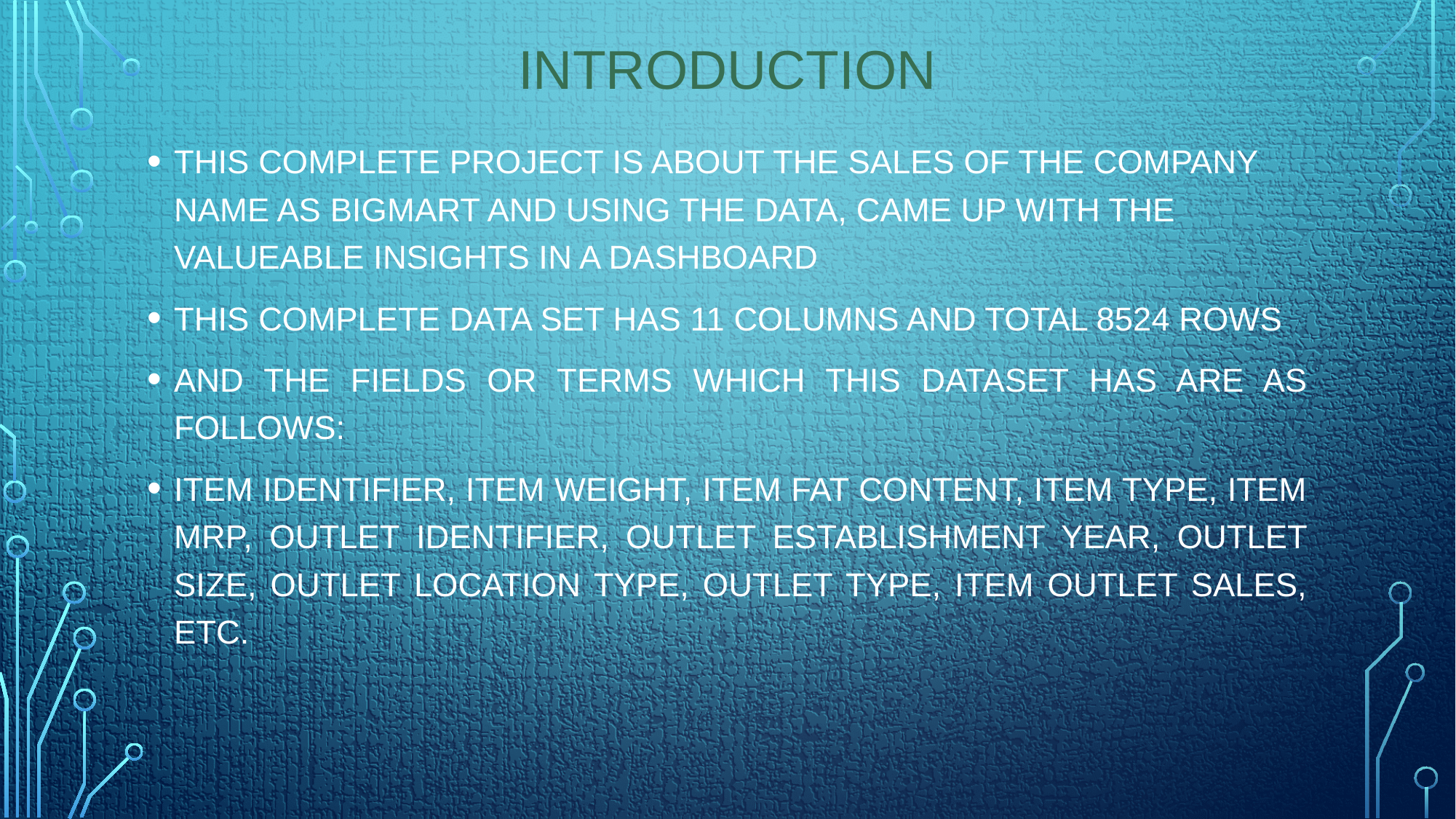

# INTRODUCTION
THIS COMPLETE PROJECT IS ABOUT THE SALES OF THE COMPANY NAME AS BIGMART AND USING THE DATA, CAME UP WITH THE VALUEABLE INSIGHTS IN A DASHBOARD
THIS COMPLETE DATA SET HAS 11 COLUMNS AND TOTAL 8524 ROWS
AND THE FIELDS OR TERMS WHICH THIS DATASET HAS ARE AS FOLLOWS:
ITEM IDENTIFIER, ITEM WEIGHT, ITEM FAT CONTENT, ITEM TYPE, ITEM MRP, OUTLET IDENTIFIER, OUTLET ESTABLISHMENT YEAR, OUTLET SIZE, OUTLET LOCATION TYPE, OUTLET TYPE, ITEM OUTLET SALES, ETC.